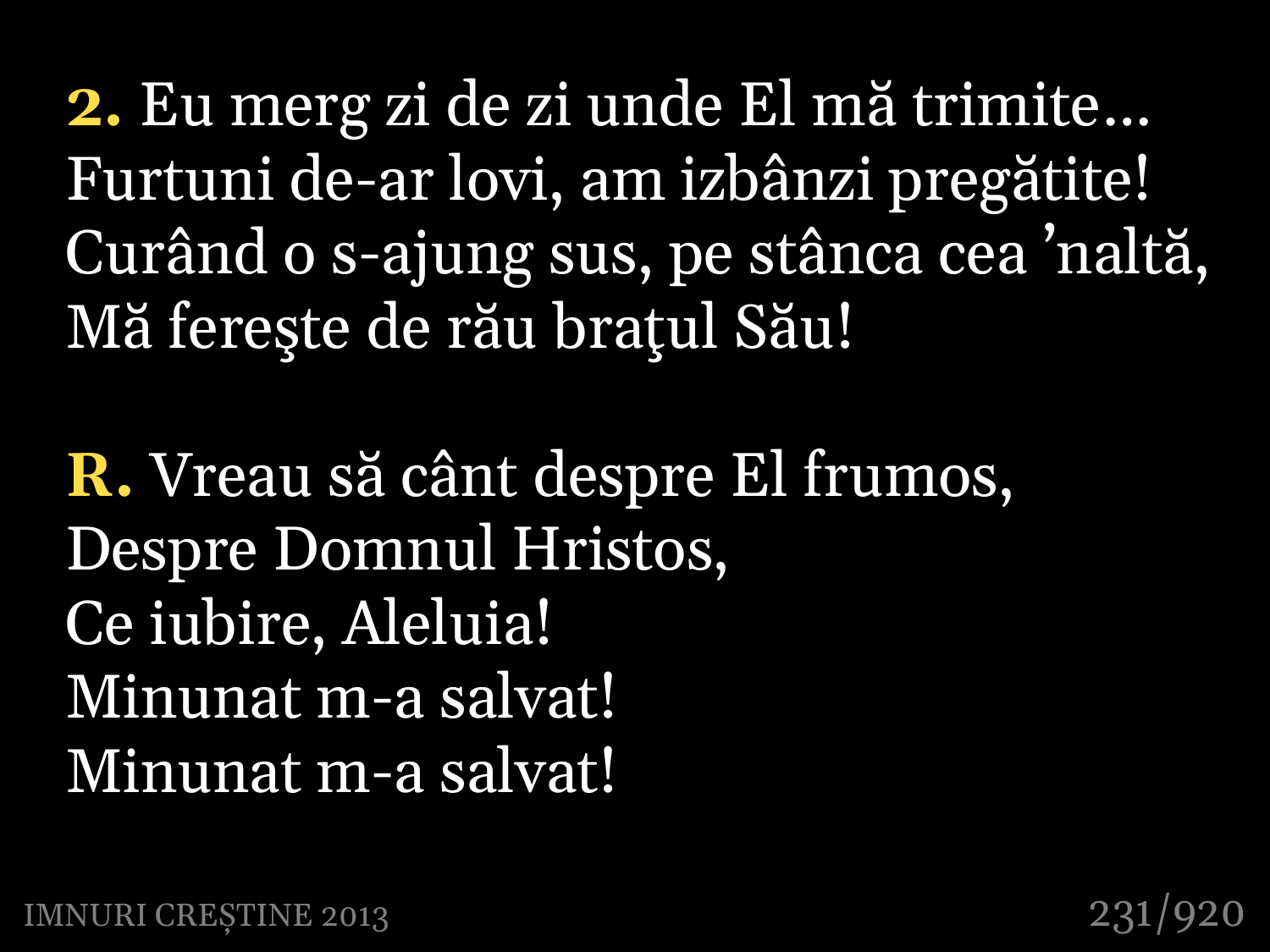

2. Eu merg zi de zi unde El mă trimite…
Furtuni de-ar lovi, am izbânzi pregătite!
Curând o s-ajung sus, pe stânca cea ’naltă,
Mă fereşte de rău braţul Său!

R. Vreau să cânt despre El frumos,
Despre Domnul Hristos,
Ce iubire, Aleluia!
Minunat m-a salvat!
Minunat m-a salvat!
231/920
IMNURI CREȘTINE 2013